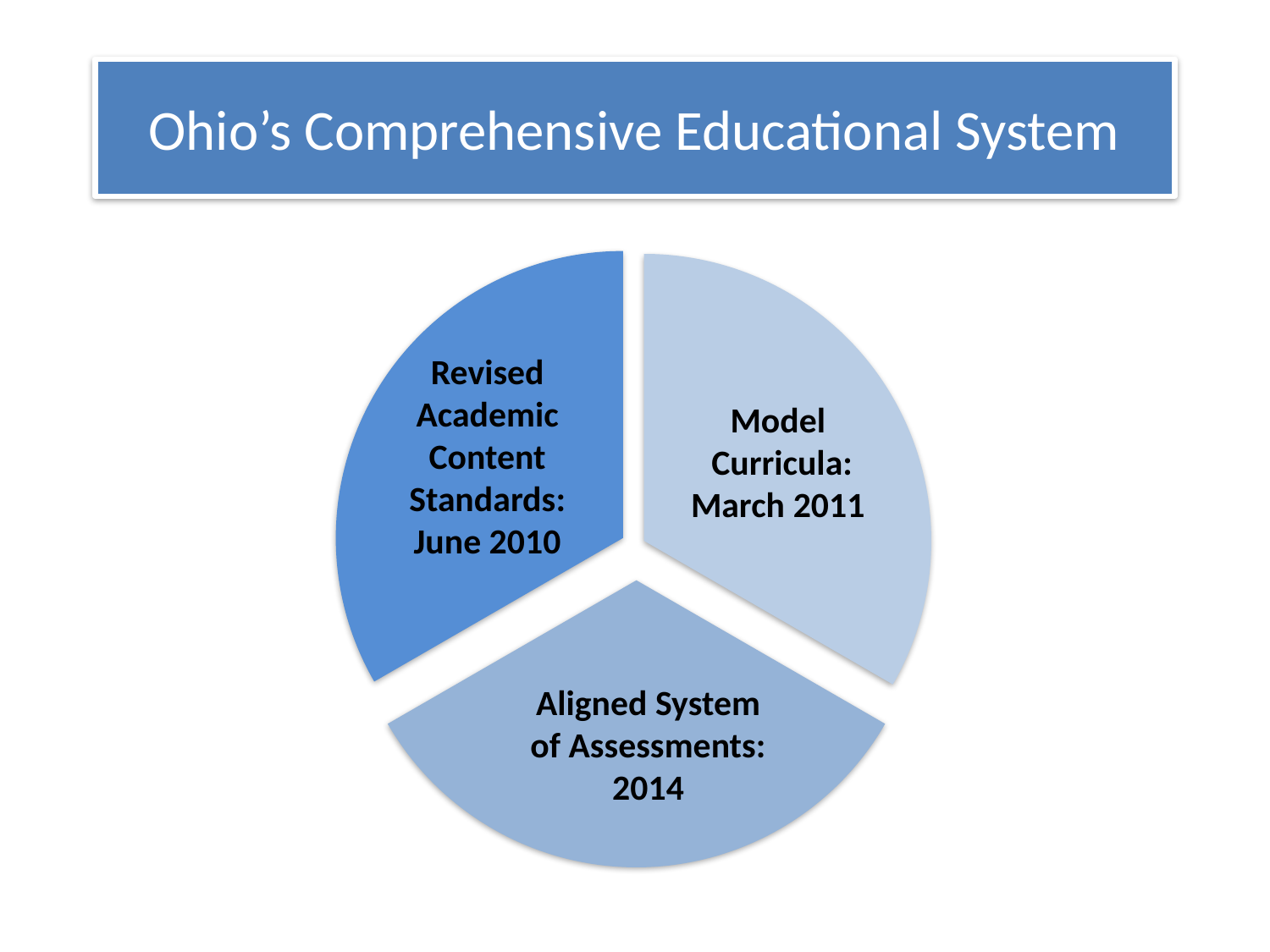

Ohio’s Comprehensive Educational System

Revised Academic Content Standards: June 2010
Model
 Curricula:
March 2011
Aligned System
of Assessments:
2014